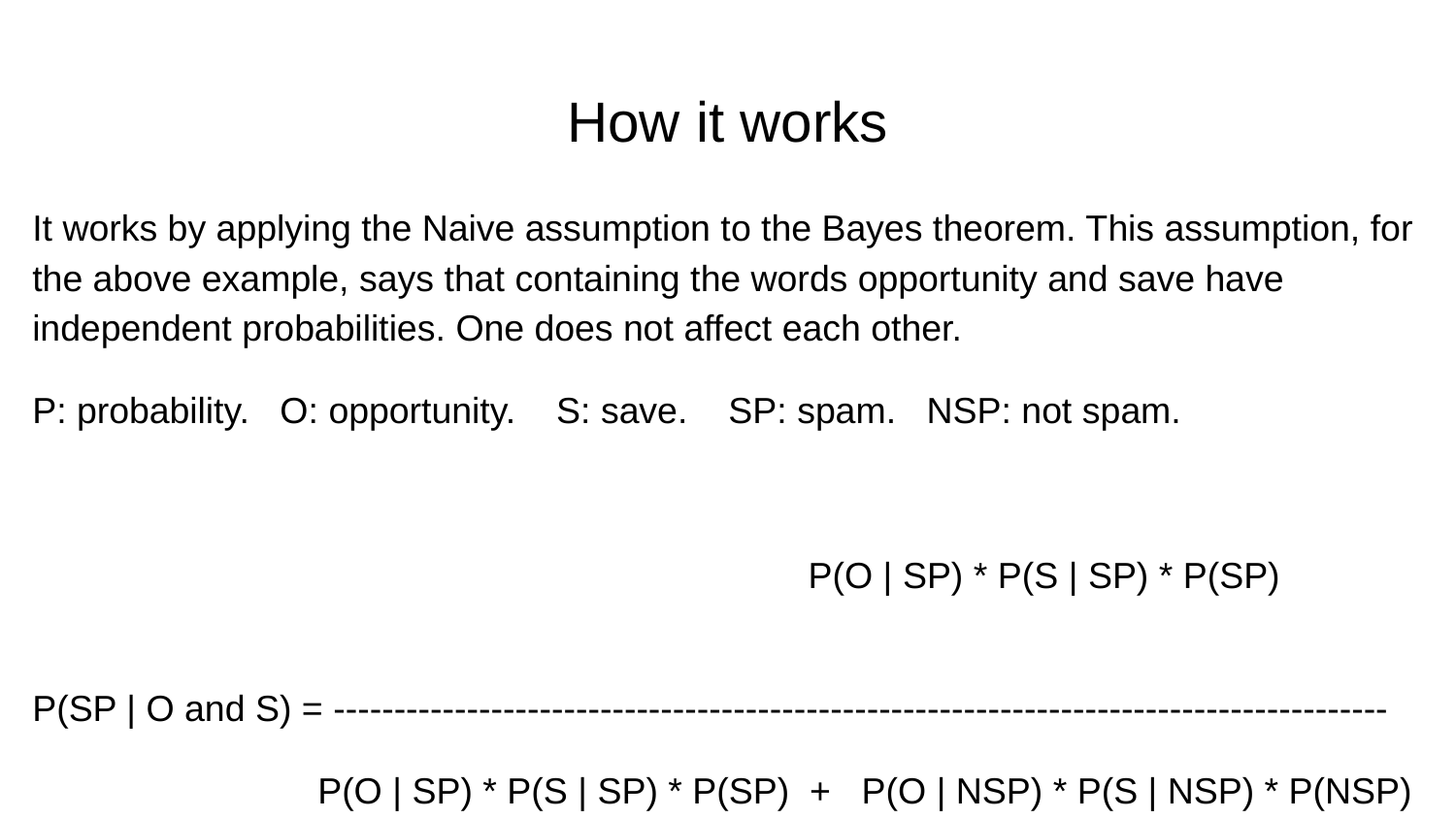

# How it works
It works by applying the Naive assumption to the Bayes theorem. This assumption, for the above example, says that containing the words opportunity and save have independent probabilities. One does not affect each other.
P: probability.   O: opportunity.    S: save.    SP: spam.   NSP: not spam.

				                   P(O | SP) * P(S | SP) * P(SP)
P(SP | O and S) = ---------------------------------------------------------------------------------------
                            P(O | SP) * P(S | SP) * P(SP)  +   P(O | NSP) * P(S | NSP) * P(NSP)